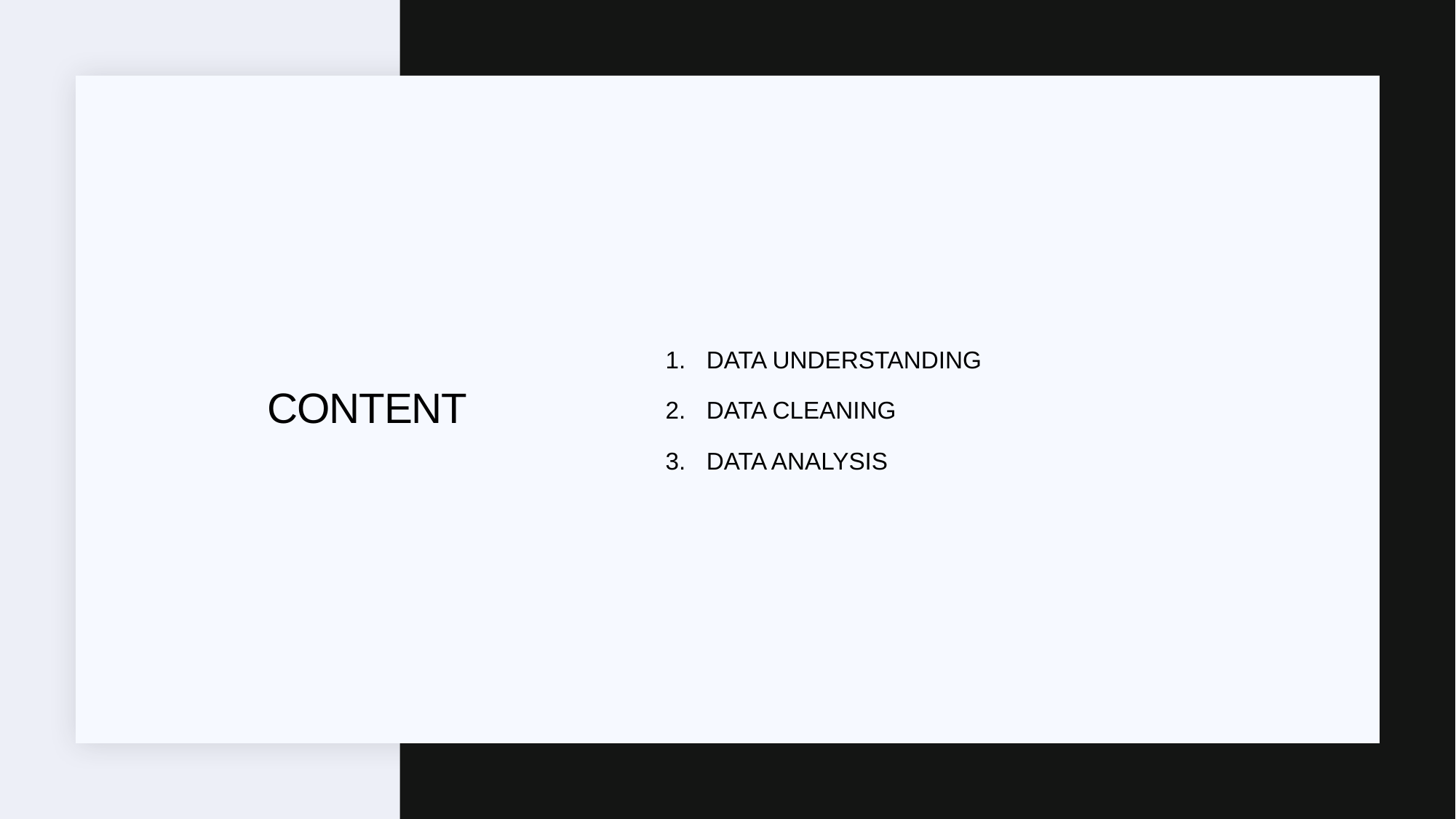

DATA UNDERSTANDING
DATA CLEANING
DATA ANALYSIS
# content